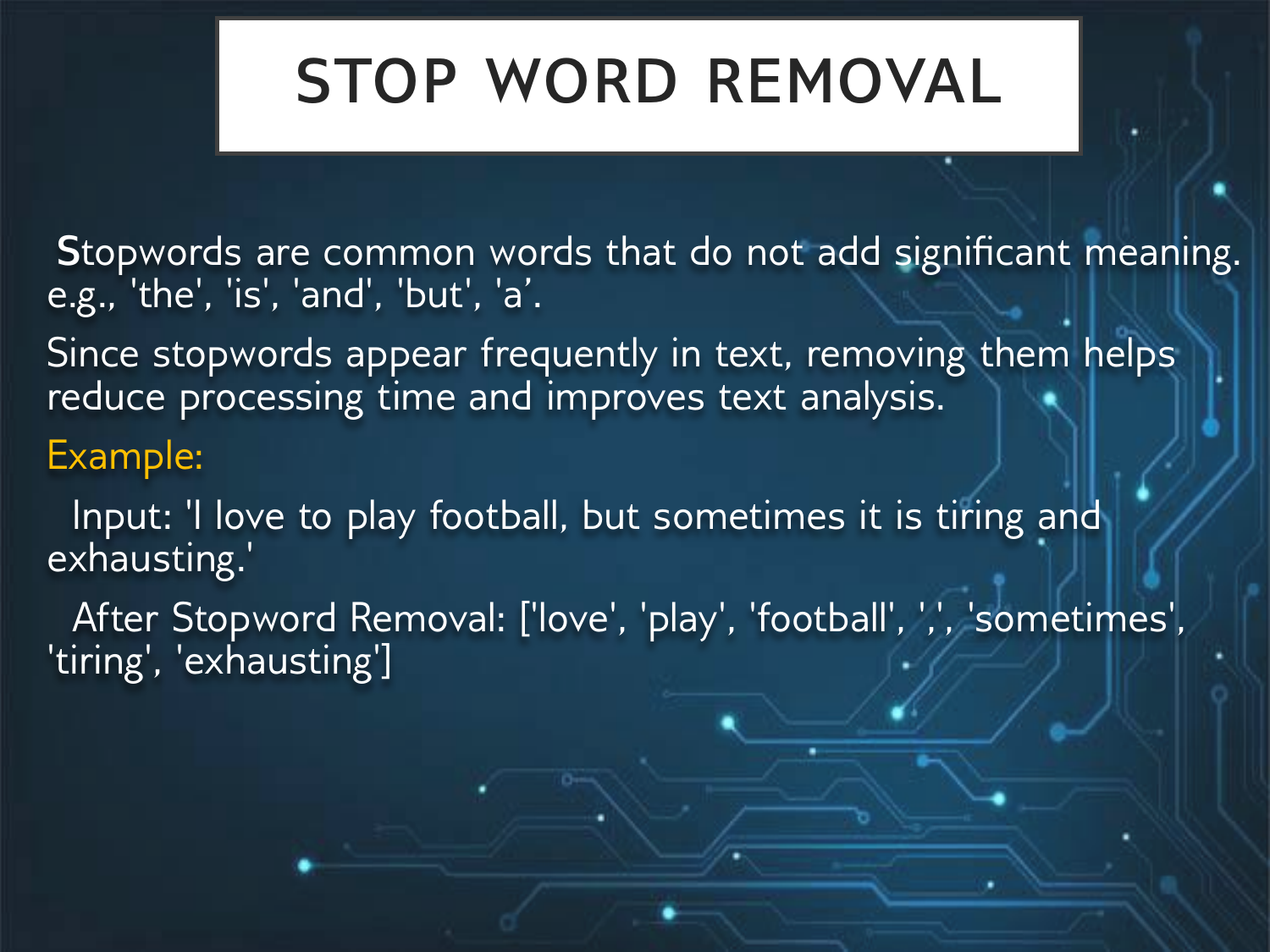

# Stop word Removal
 Stopwords are common words that do not add significant meaning. e.g., 'the', 'is', 'and', 'but', 'a’.
Since stopwords appear frequently in text, removing them helps reduce processing time and improves text analysis.
Example:
  Input: 'I love to play football, but sometimes it is tiring and exhausting.'
  After Stopword Removal: ['love', 'play', 'football', ',', 'sometimes', 'tiring', 'exhausting']